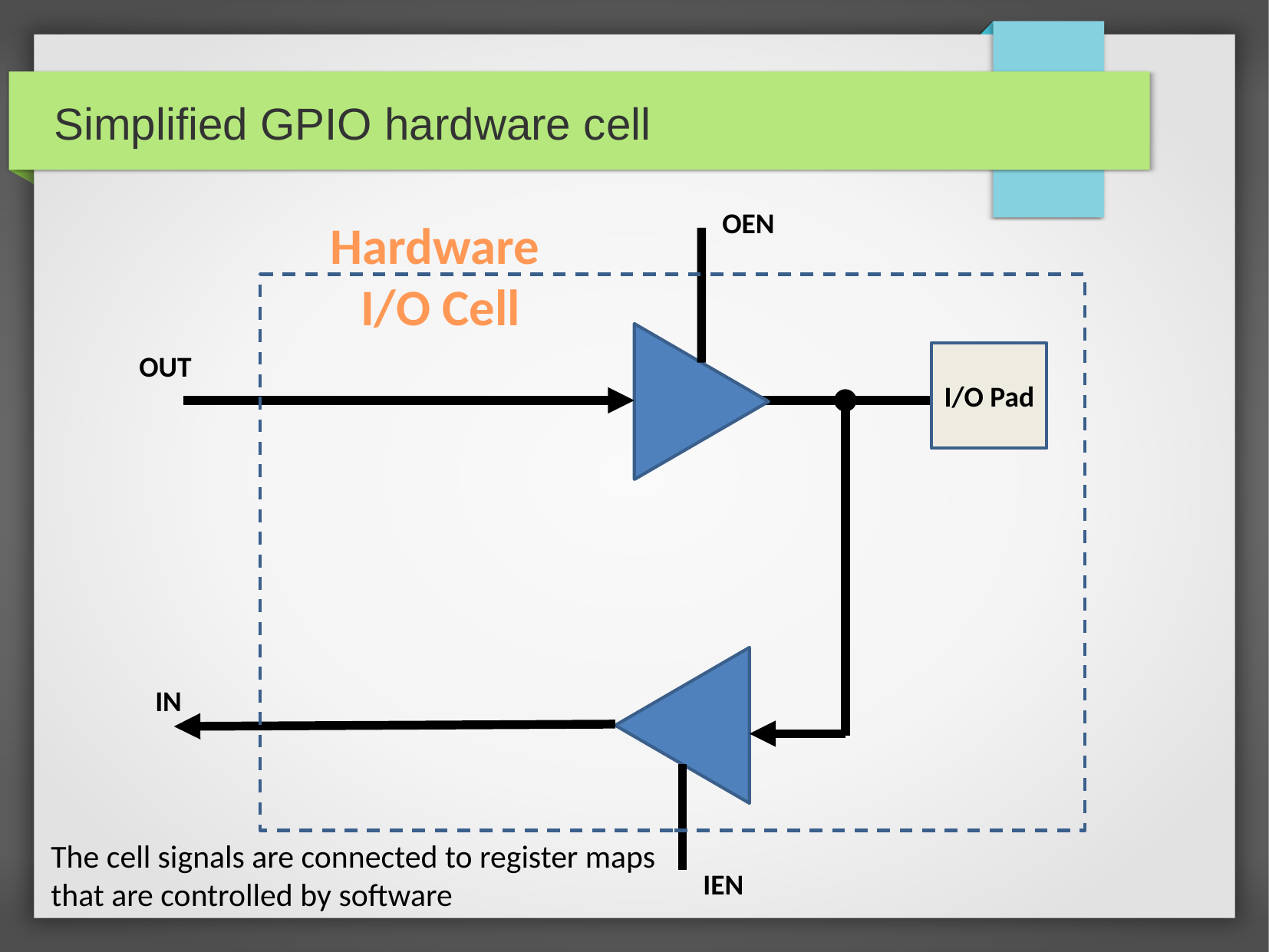

Simplified GPIO hardware cell
OEN
Hardware
 I/O Cell

OUT
I/O Pad

IN
The cell signals are connected to register maps that are controlled by software
IEN